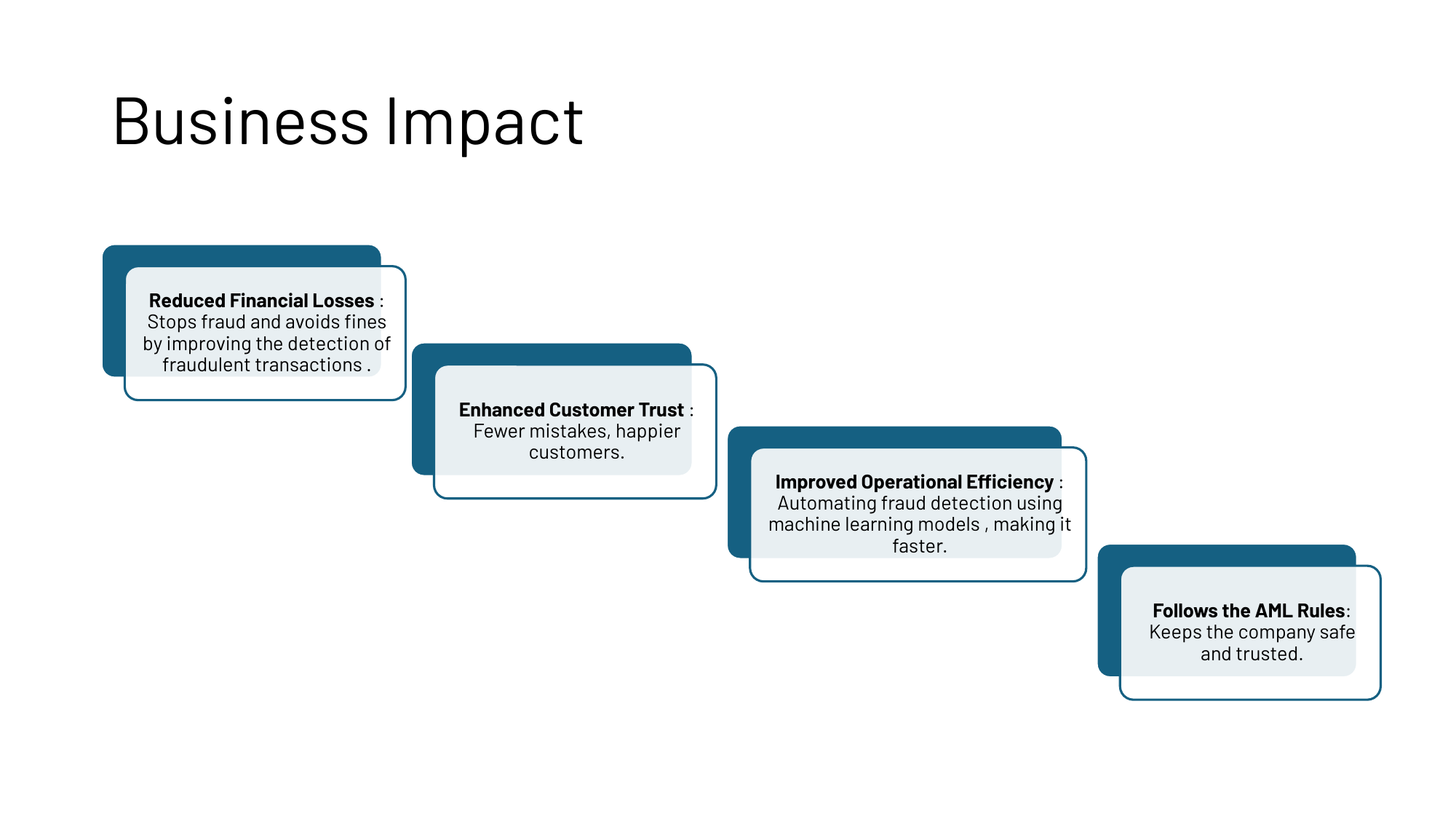

# Business Impact
Reduced Financial Losses : Stops fraud and avoids fines by improving the detection of fraudulent transactions .
Enhanced Customer Trust : Fewer mistakes, happier customers.
Improved Operational Efficiency : Automating fraud detection using machine learning models , making it faster.
Follows the AML Rules: Keeps the company safe and trusted.